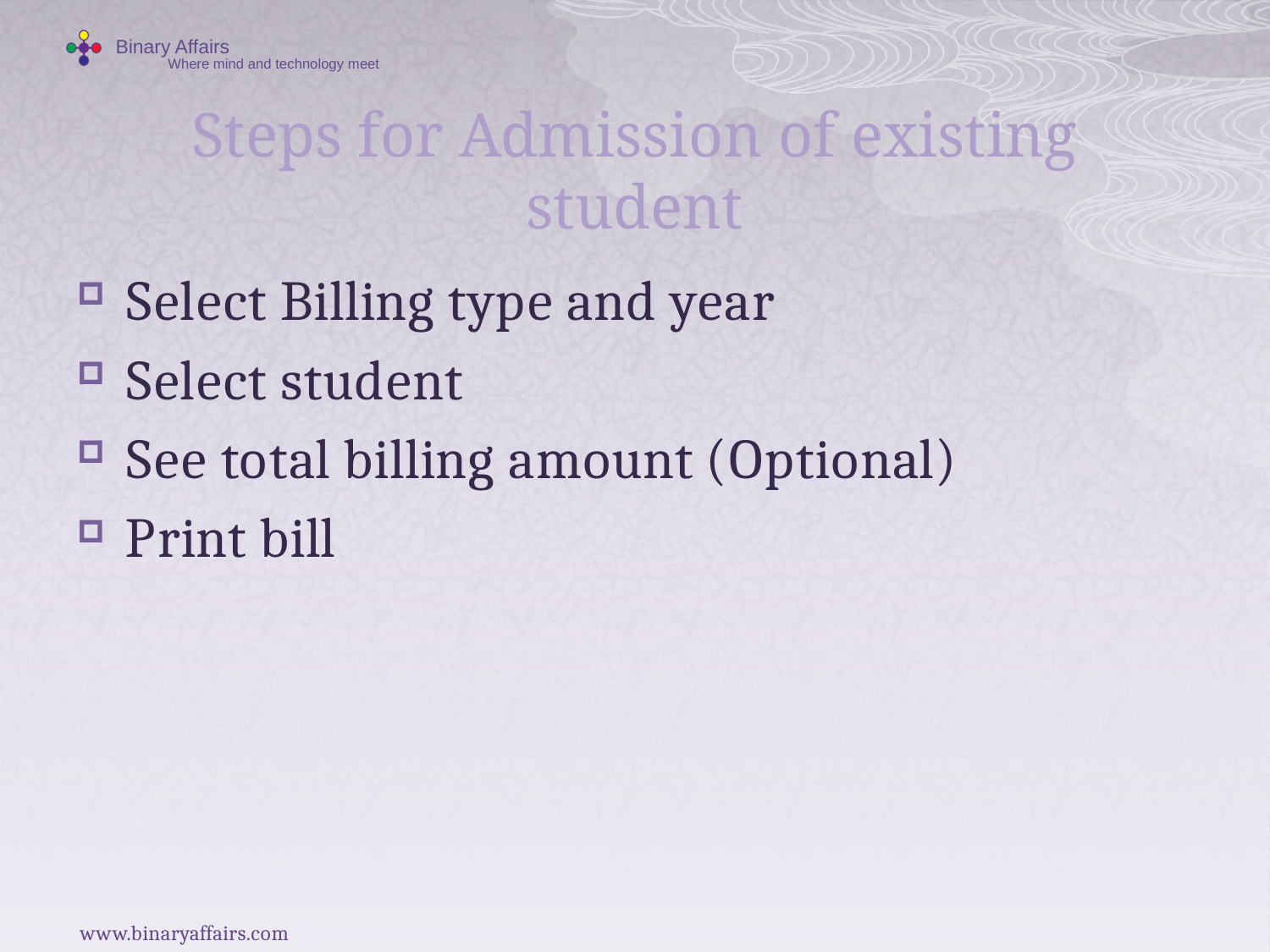

# Steps for Admission of existing student
Select Billing type and year
Select student
See total billing amount (Optional)
Print bill